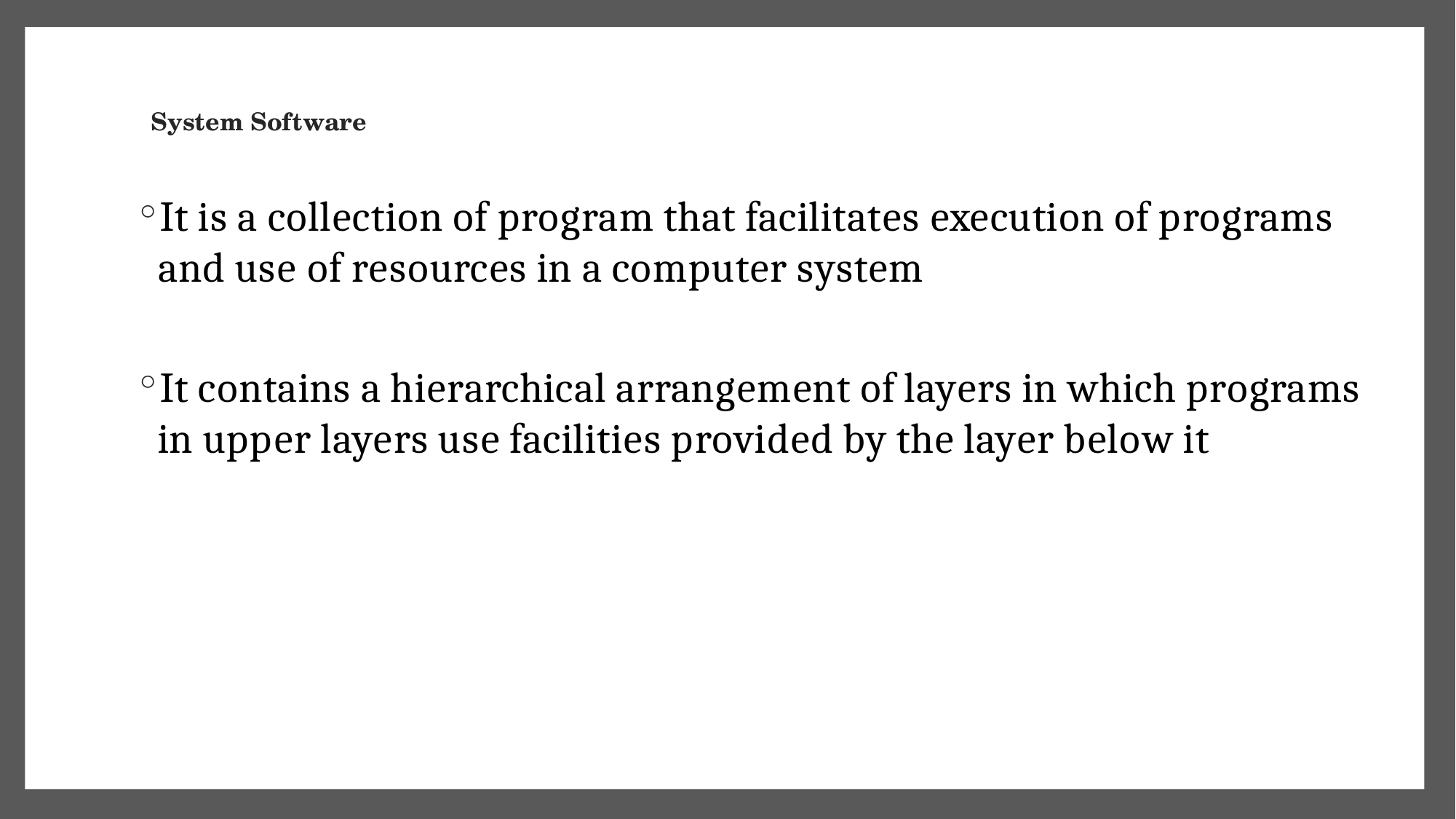

# System Software
It is a collection of program that facilitates execution of programs and use of resources in a computer system

It contains a hierarchical arrangement of layers in which programs in upper layers use facilities provided by the layer below it